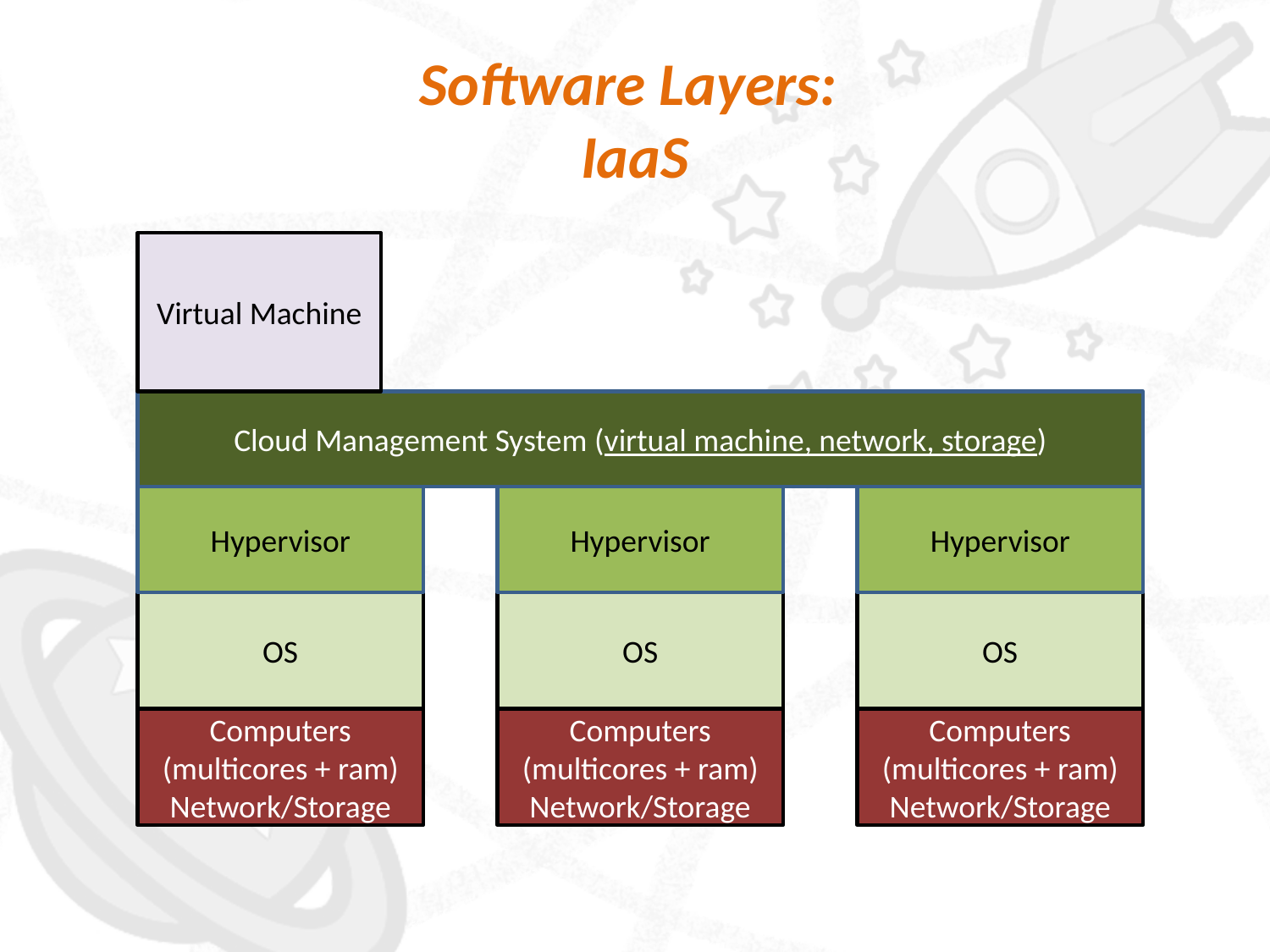

# Software Layers: IaaS
Virtual Machine
Cloud Management System (virtual machine, network, storage)
Hypervisor
Hypervisor
Hypervisor
OS
OS
OS
Computers (multicores + ram)
Network/Storage
Computers (multicores + ram)
Network/Storage
Computers (multicores + ram)
Network/Storage